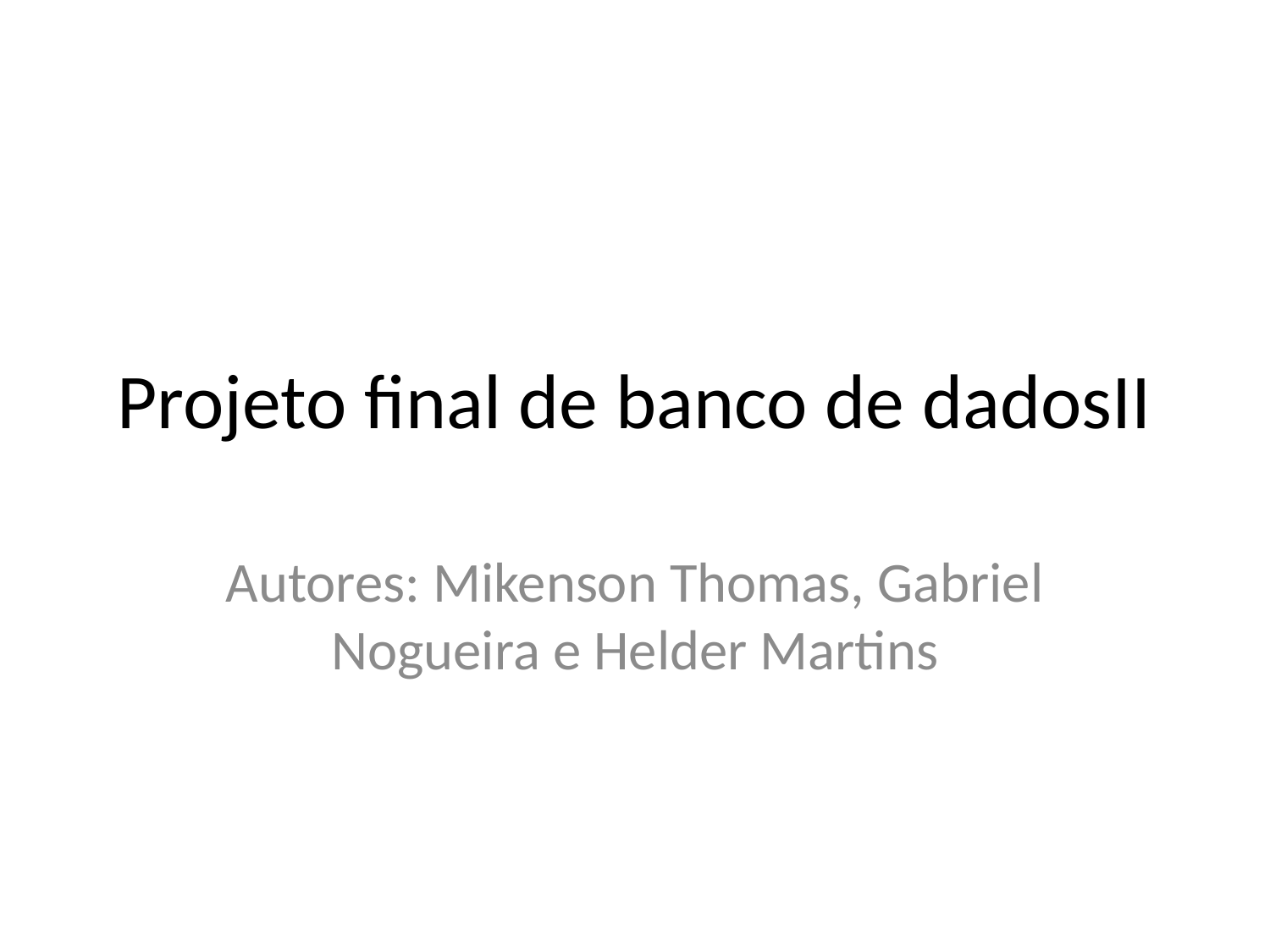

# Projeto final de banco de dadosII
Autores: Mikenson Thomas, Gabriel Nogueira e Helder Martins